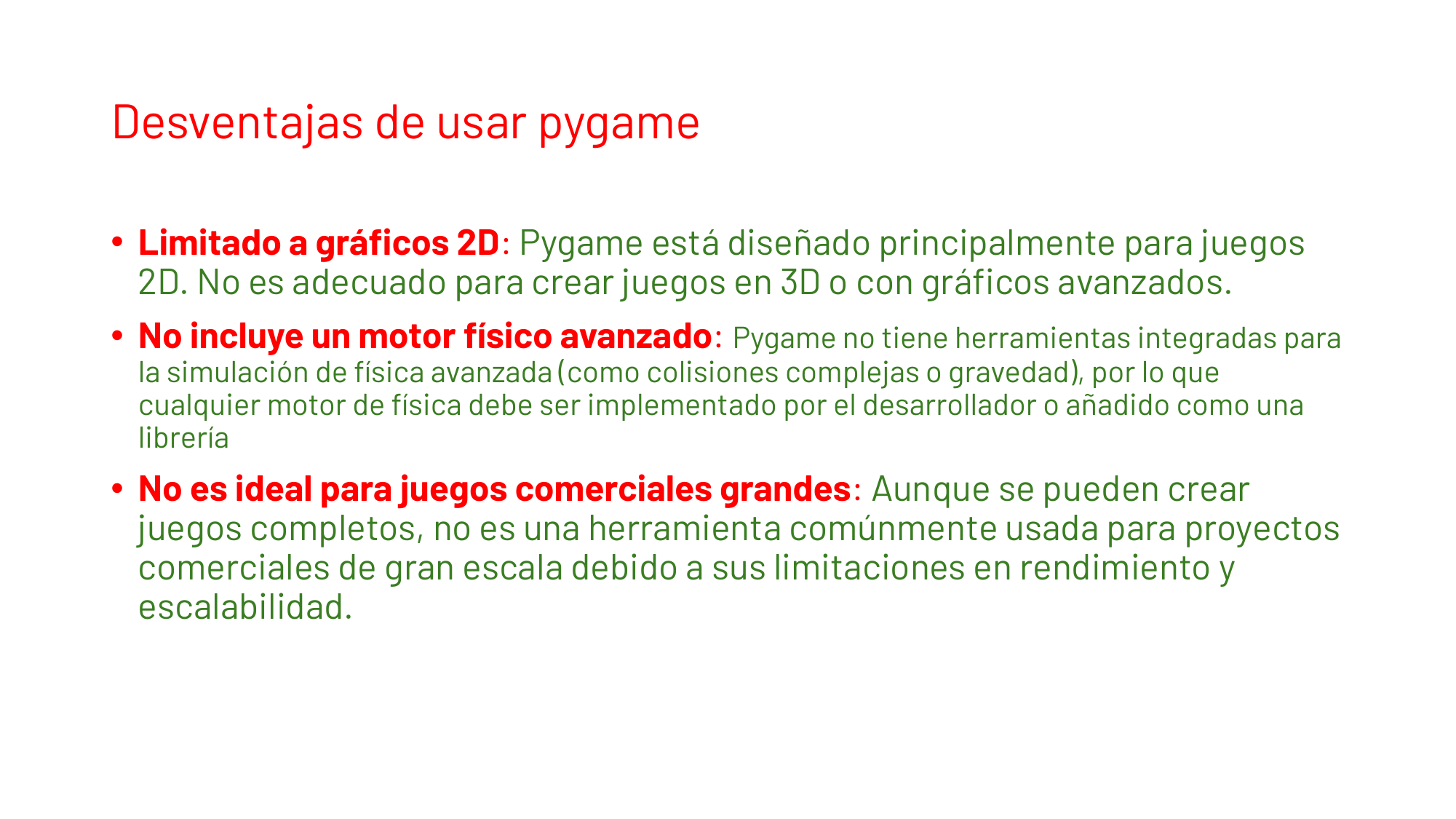

# Desventajas de usar pygame
Limitado a gráficos 2D: Pygame está diseñado principalmente para juegos 2D. No es adecuado para crear juegos en 3D o con gráficos avanzados.
No incluye un motor físico avanzado: Pygame no tiene herramientas integradas para la simulación de física avanzada (como colisiones complejas o gravedad), por lo que cualquier motor de física debe ser implementado por el desarrollador o añadido como una librería
No es ideal para juegos comerciales grandes: Aunque se pueden crear juegos completos, no es una herramienta comúnmente usada para proyectos comerciales de gran escala debido a sus limitaciones en rendimiento y escalabilidad.